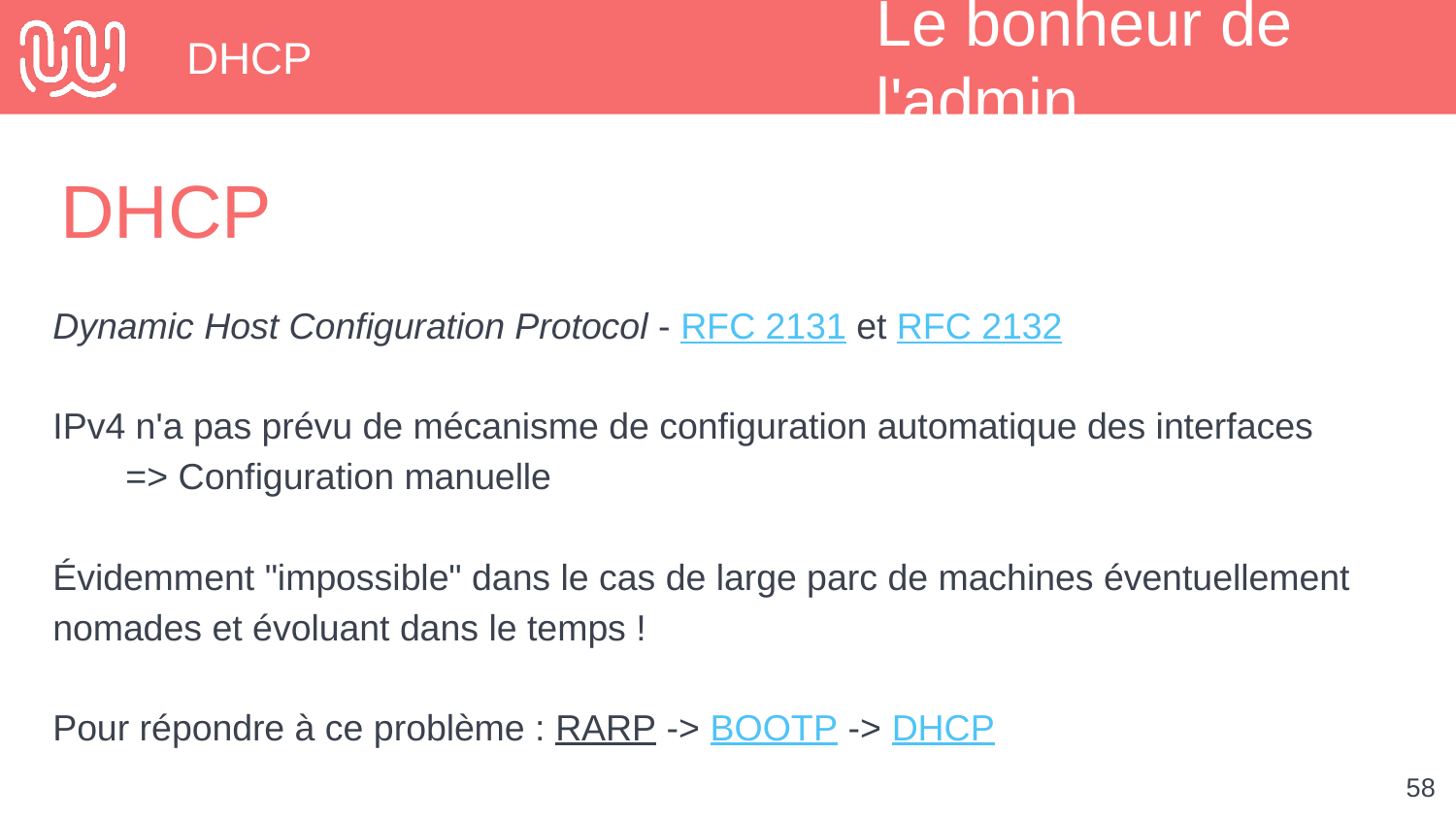

# DHCP
Le bonheur de l'admin
DHCP
Dynamic Host Configuration Protocol - RFC 2131 et RFC 2132

IPv4 n'a pas prévu de mécanisme de configuration automatique des interfaces
=> Configuration manuelle

Évidemment "impossible" dans le cas de large parc de machines éventuellement nomades et évoluant dans le temps !

Pour répondre à ce problème : RARP -> BOOTP -> DHCP
58